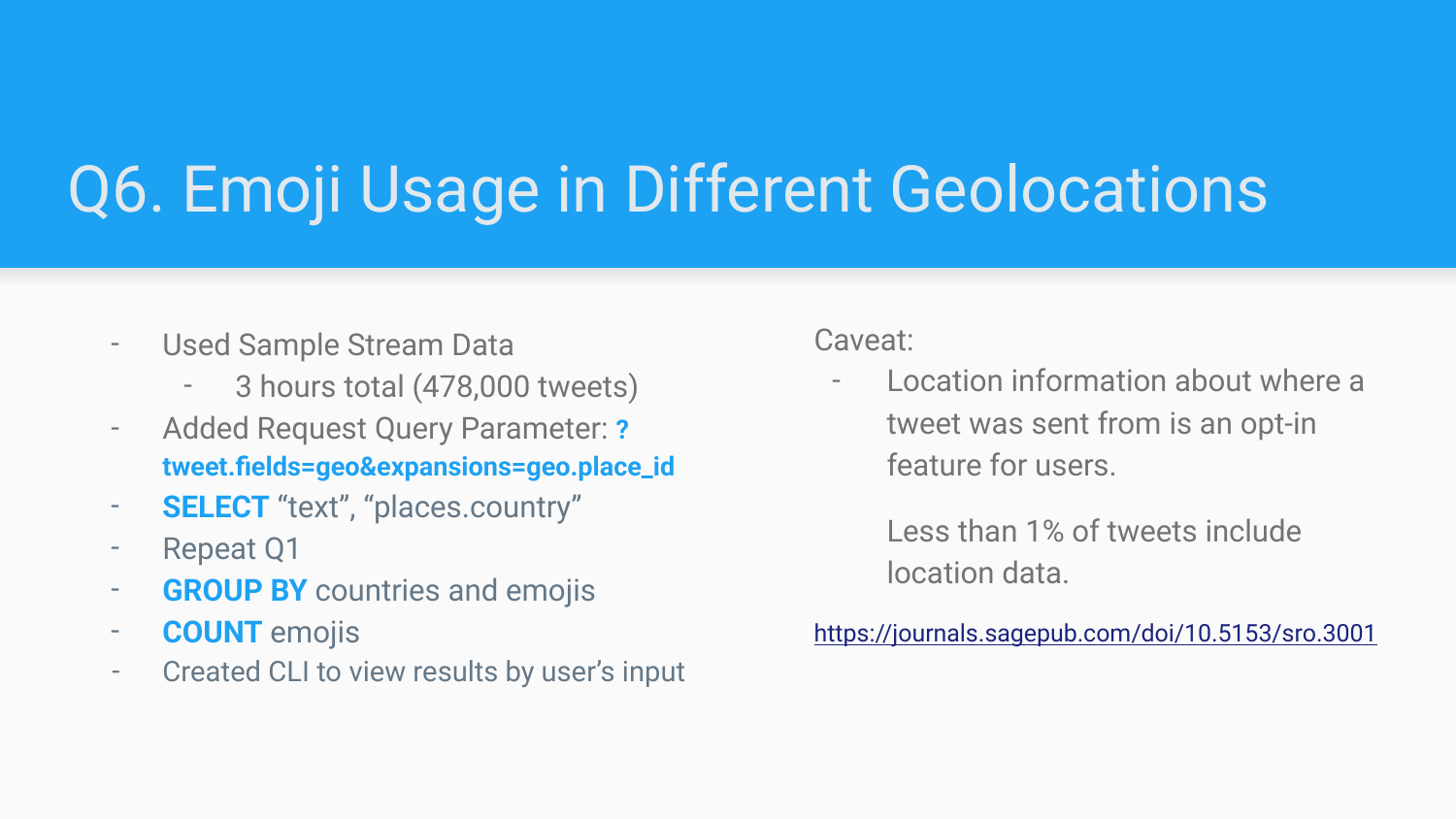

# Q6. Emoji Usage in Different Geolocations
Used Sample Stream Data
3 hours total (478,000 tweets)
Added Request Query Parameter: ?tweet.fields=geo&expansions=geo.place_id
SELECT “text”, “places.country”
Repeat Q1
GROUP BY countries and emojis
COUNT emojis
Created CLI to view results by user’s input
Caveat:
Location information about where a tweet was sent from is an opt-in feature for users.
Less than 1% of tweets include location data.
https://journals.sagepub.com/doi/10.5153/sro.3001